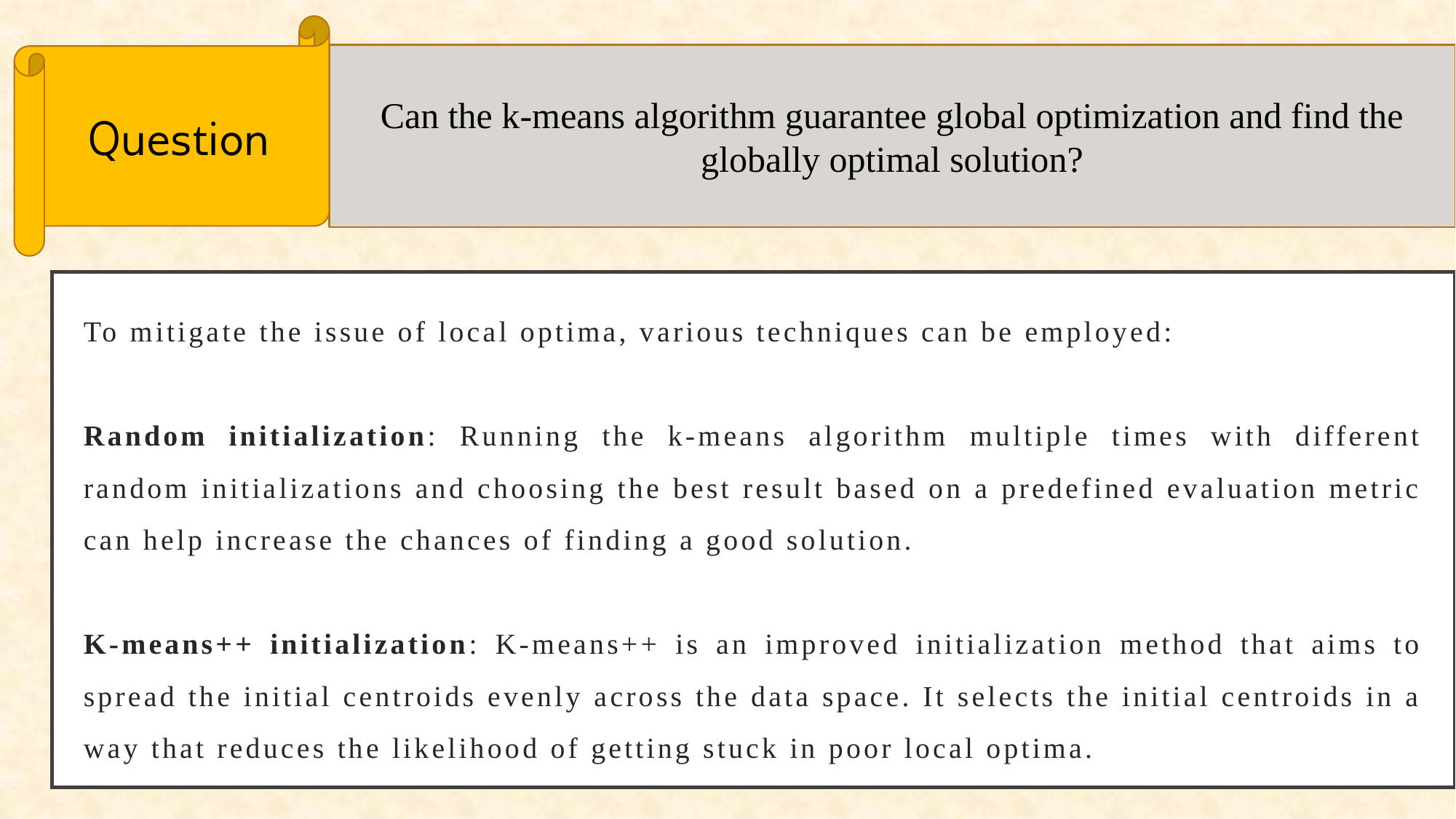

Question
Can the k-means algorithm guarantee global optimization and find the globally optimal solution?
To mitigate the issue of local optima, various techniques can be employed:

Random initialization: Running the k-means algorithm multiple times with different random initializations and choosing the best result based on a predefined evaluation metric can help increase the chances of finding a good solution.

K-means++ initialization: K-means++ is an improved initialization method that aims to spread the initial centroids evenly across the data space. It selects the initial centroids in a way that reduces the likelihood of getting stuck in poor local optima.